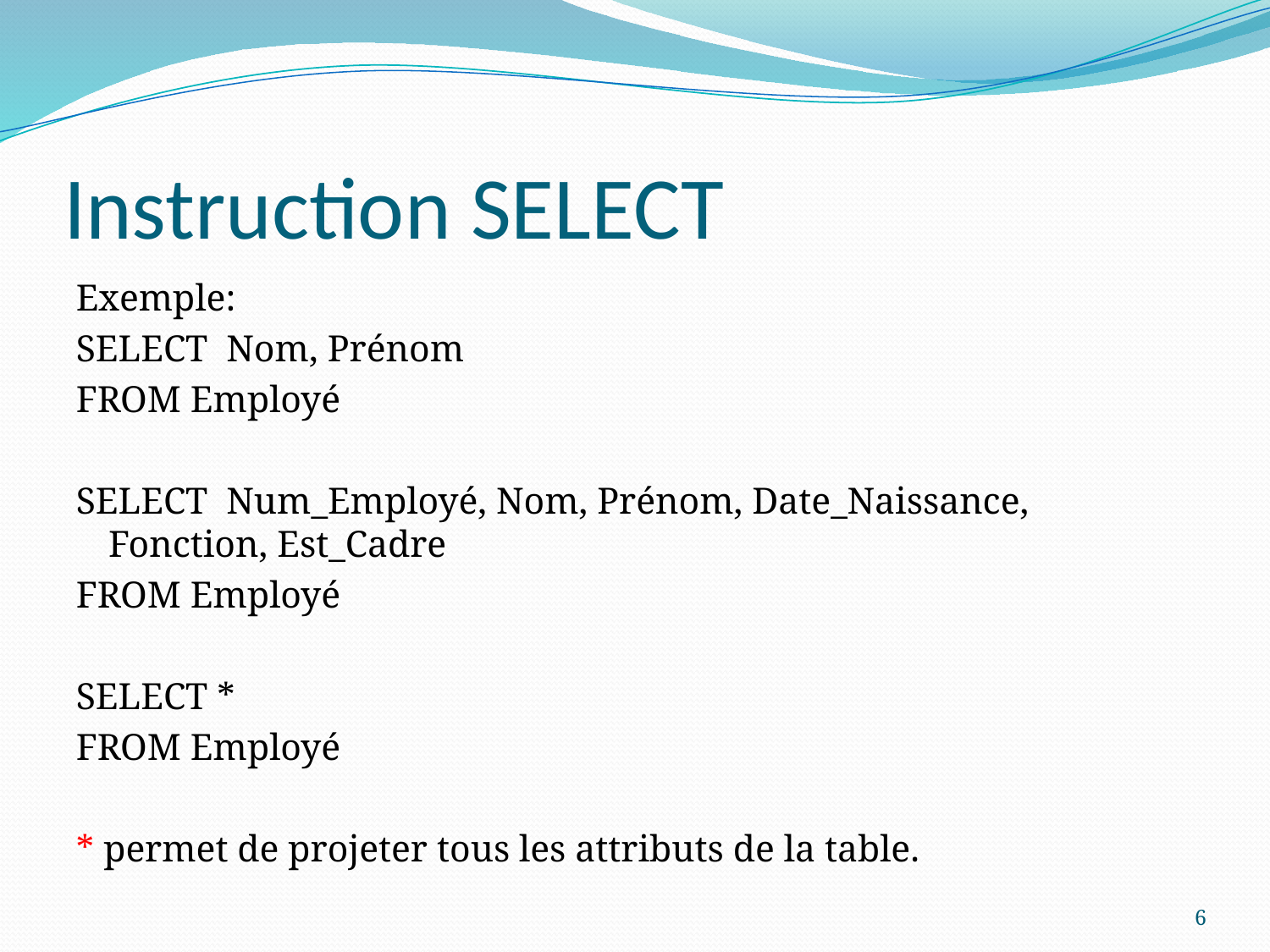

# Instruction SELECT
Exemple:
SELECT  Nom, Prénom
FROM Employé

SELECT  Num_Employé, Nom, Prénom, Date_Naissance, Fonction, Est_Cadre
FROM Employé

SELECT *
FROM Employé

* permet de projeter tous les attributs de la table.

6